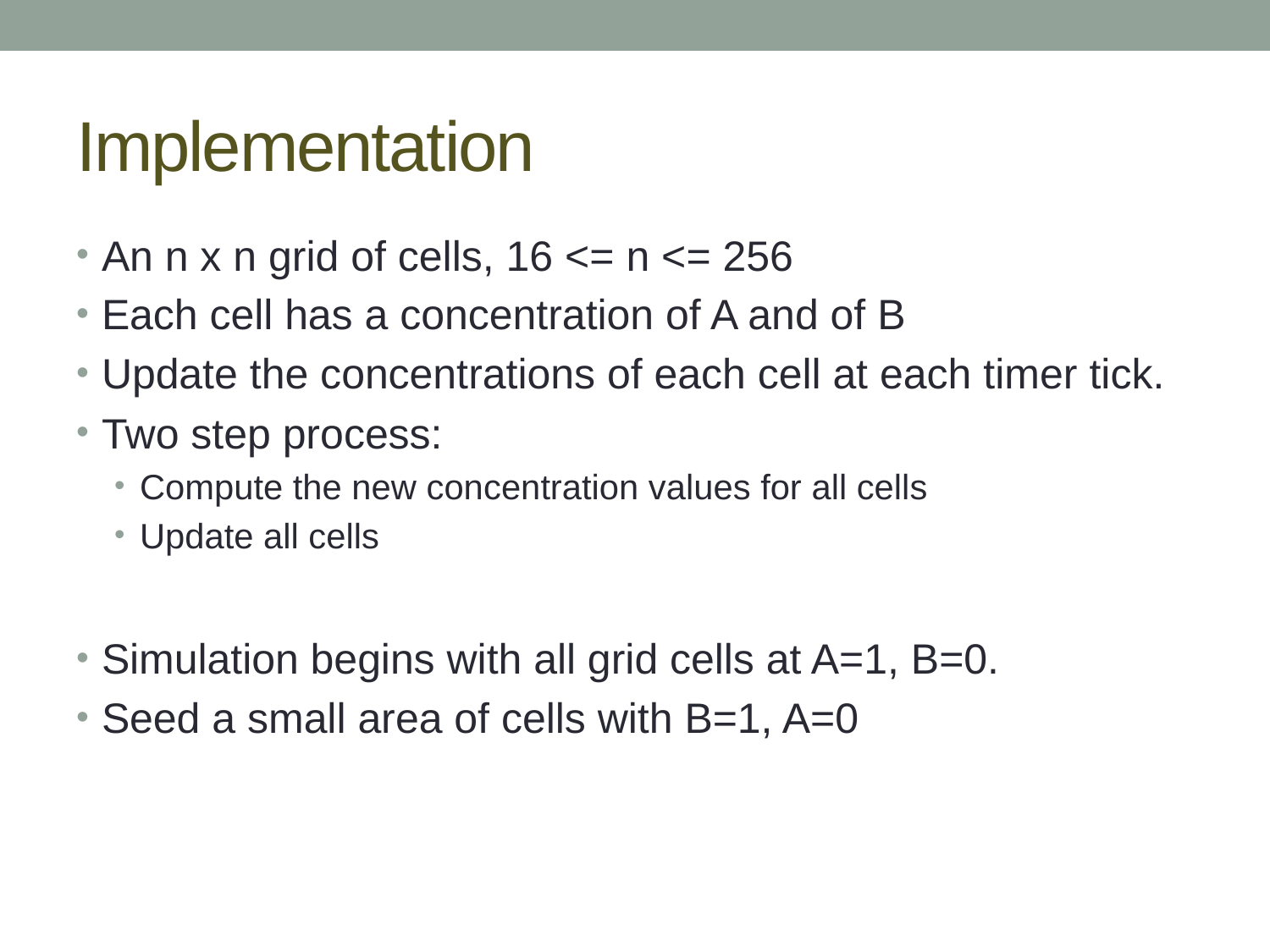

# Implementation
An n x n grid of cells, 16 <= n <= 256
Each cell has a concentration of A and of B
Update the concentrations of each cell at each timer tick.
Two step process:
Compute the new concentration values for all cells
Update all cells

Simulation begins with all grid cells at A=1, B=0.
Seed a small area of cells with B=1, A=0